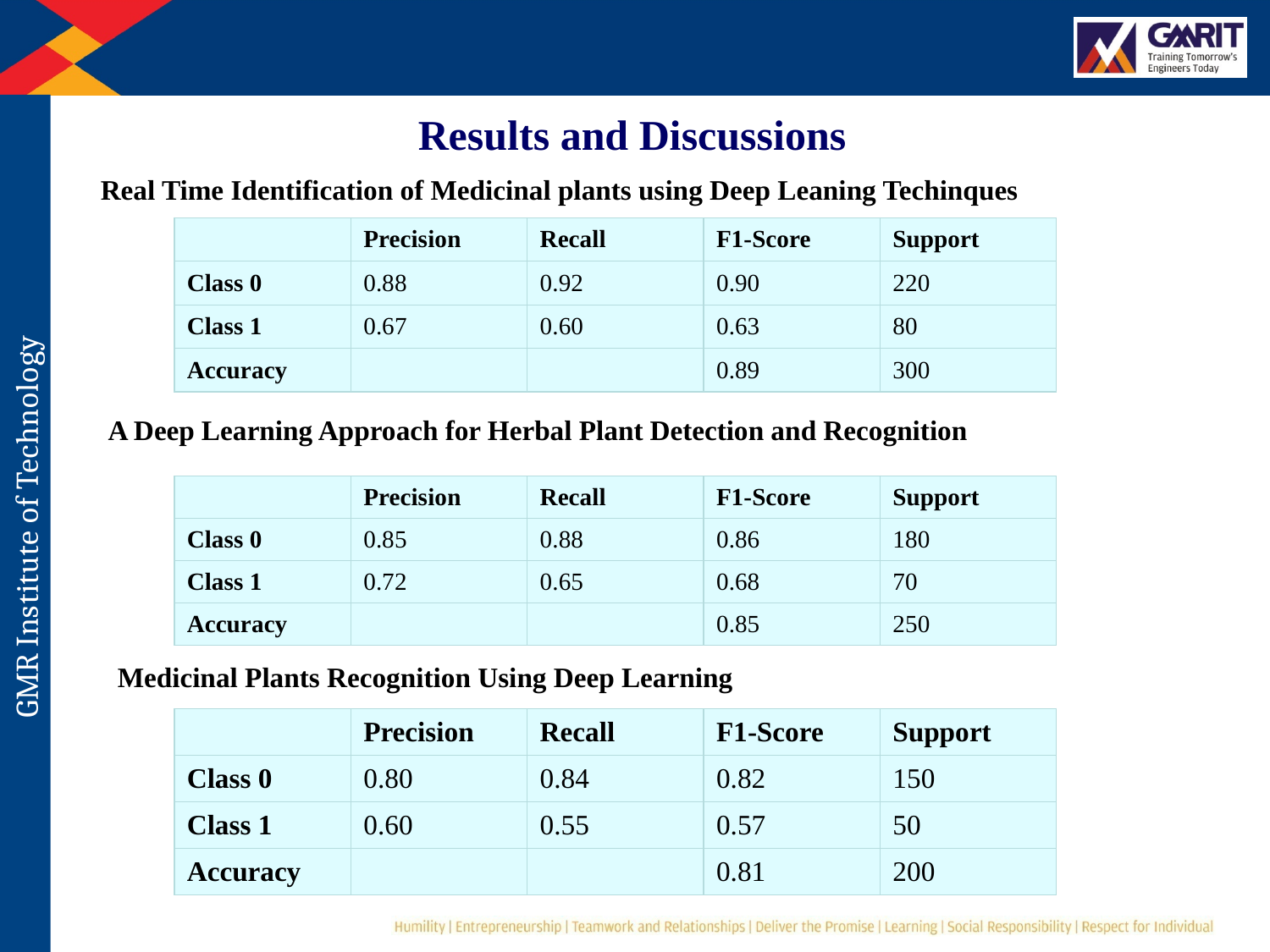

Results and Discussions
Real Time Identification of Medicinal plants using Deep Leaning Techinques
|  | Precision | Recall | F1-Score | Support |
| --- | --- | --- | --- | --- |
| Class 0 | 0.88 | 0.92 | 0.90 | 220 |
| Class 1 | 0.67 | 0.60 | 0.63 | 80 |
| Accuracy |  |  | 0.89 | 300 |
A Deep Learning Approach for Herbal Plant Detection and Recognition
|  | Precision | Recall | F1-Score | Support |
| --- | --- | --- | --- | --- |
| Class 0 | 0.85 | 0.88 | 0.86 | 180 |
| Class 1 | 0.72 | 0.65 | 0.68 | 70 |
| Accuracy |  |  | 0.85 | 250 |
Medicinal Plants Recognition Using Deep Learning

|  | Precision | Recall | F1-Score | Support |
| --- | --- | --- | --- | --- |
| Class 0 | 0.80 | 0.84 | 0.82 | 150 |
| Class 1 | 0.60 | 0.55 | 0.57 | 50 |
| Accuracy |  |  | 0.81 | 200 |